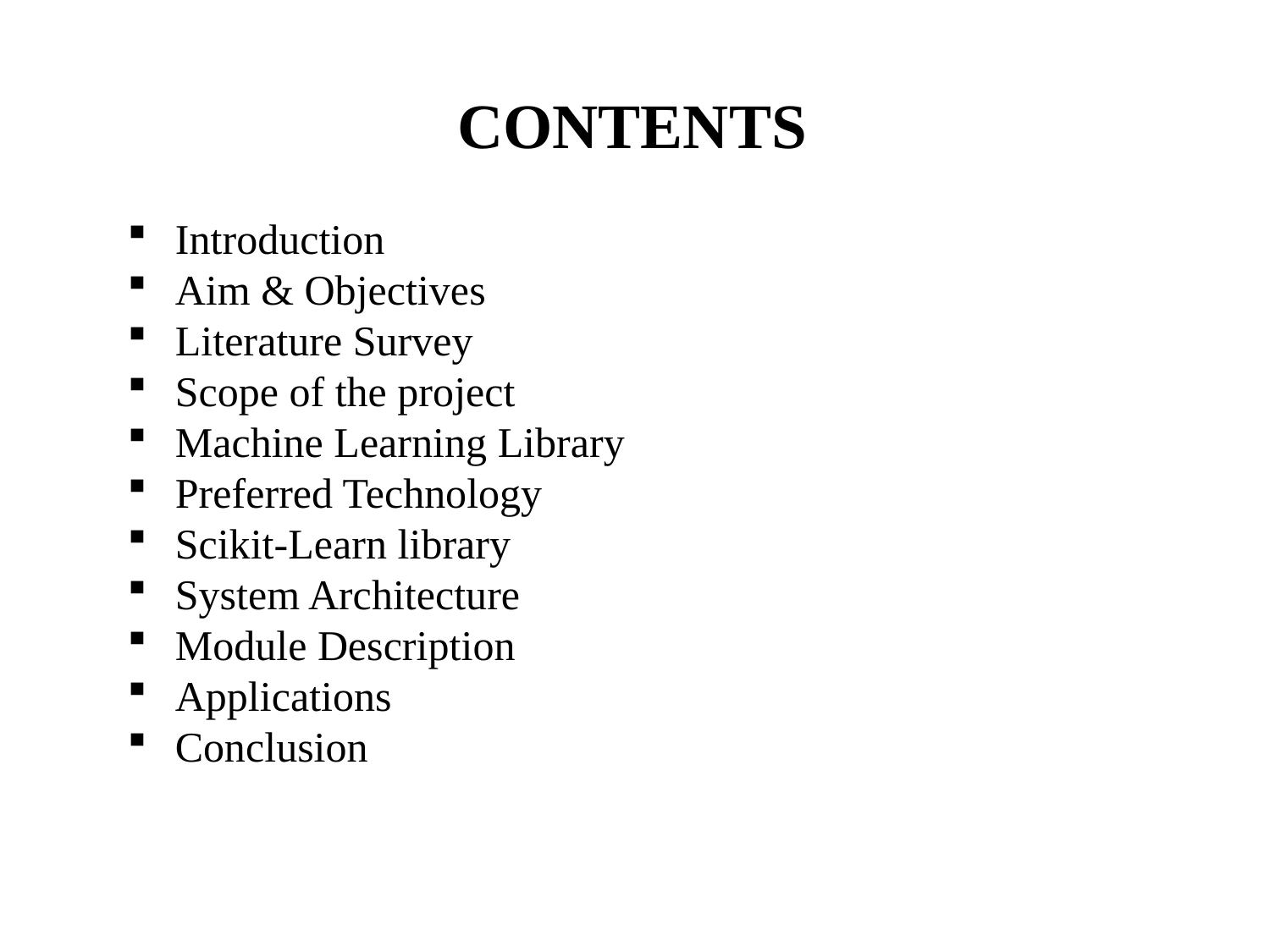

CONTENTS
Introduction
Aim & Objectives
Literature Survey
Scope of the project
Machine Learning Library
Preferred Technology
Scikit-Learn library
System Architecture
Module Description
Applications
Conclusion